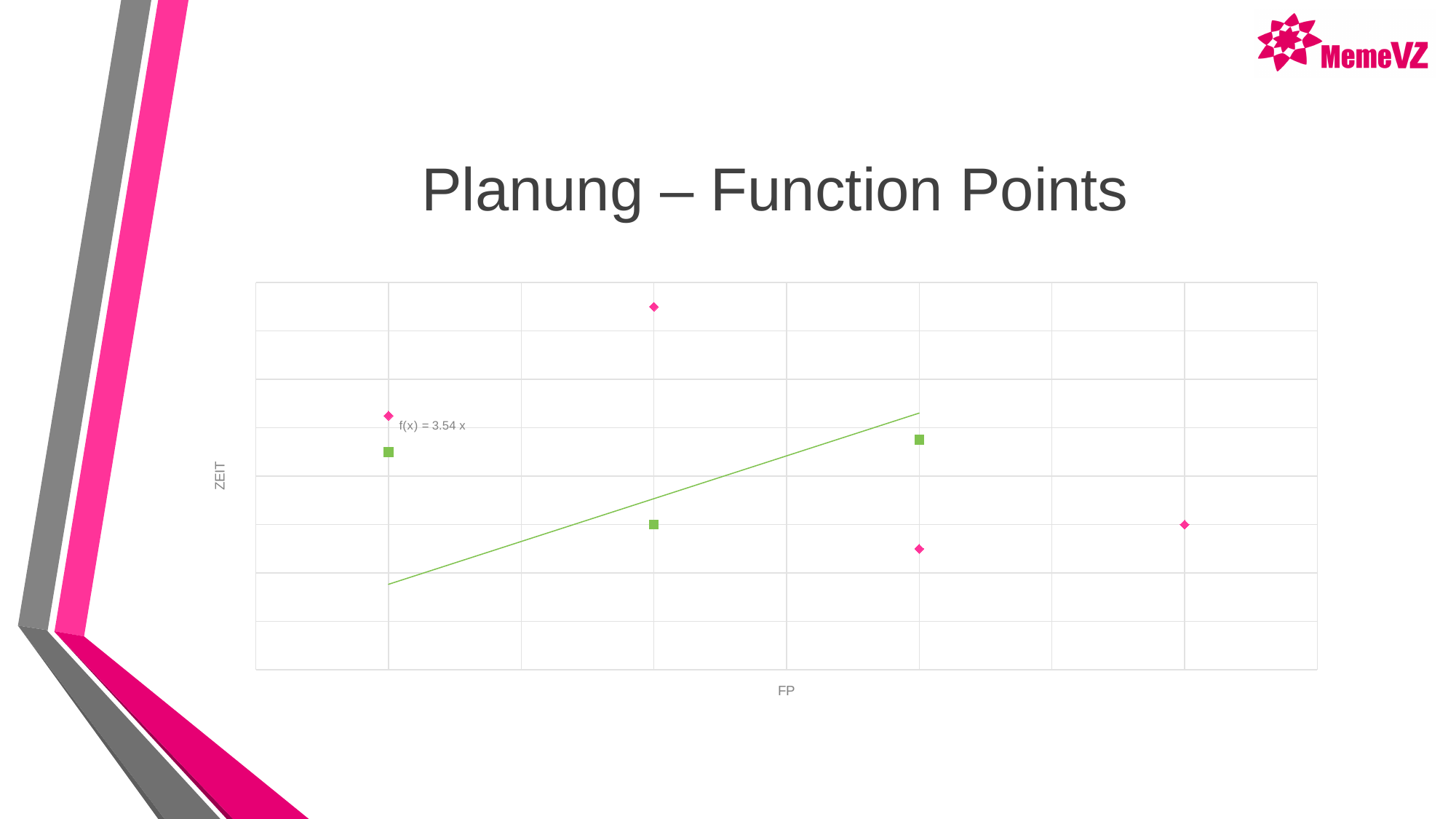

# Planung – Function Points

### Chart

| Category |  |  |
|---|---|---|